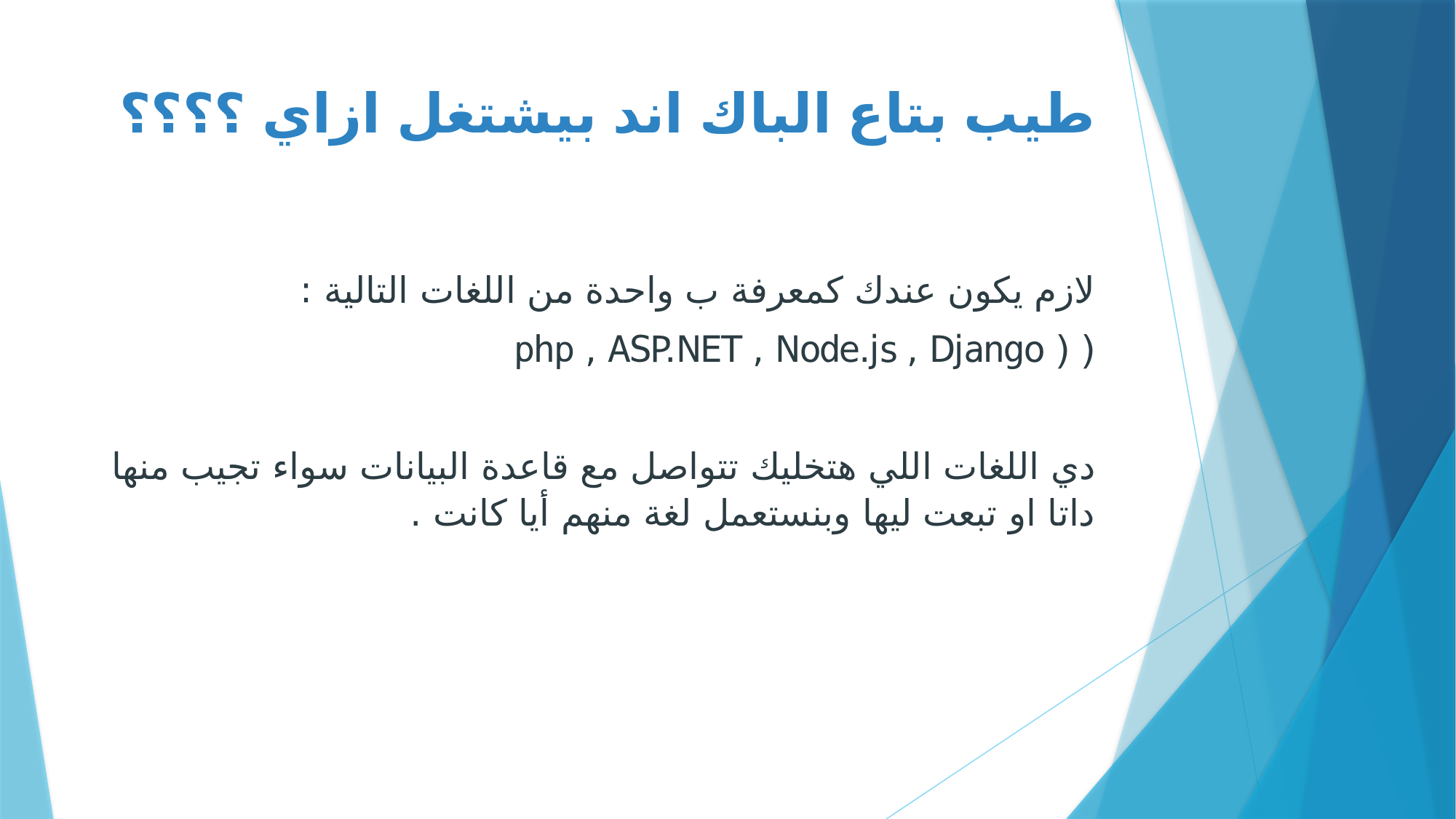

# طيب بتاع الباك اند بيشتغل ازاي ؟؟؟؟
لازم يكون عندك كمعرفة ب واحدة من اللغات التالية :
( ( php , ASP.NET , Node.js , Django

دي اللغات اللي هتخليك تتواصل مع قاعدة البيانات سواء تجيب منها داتا او تبعت ليها وبنستعمل لغة منهم أيا كانت .